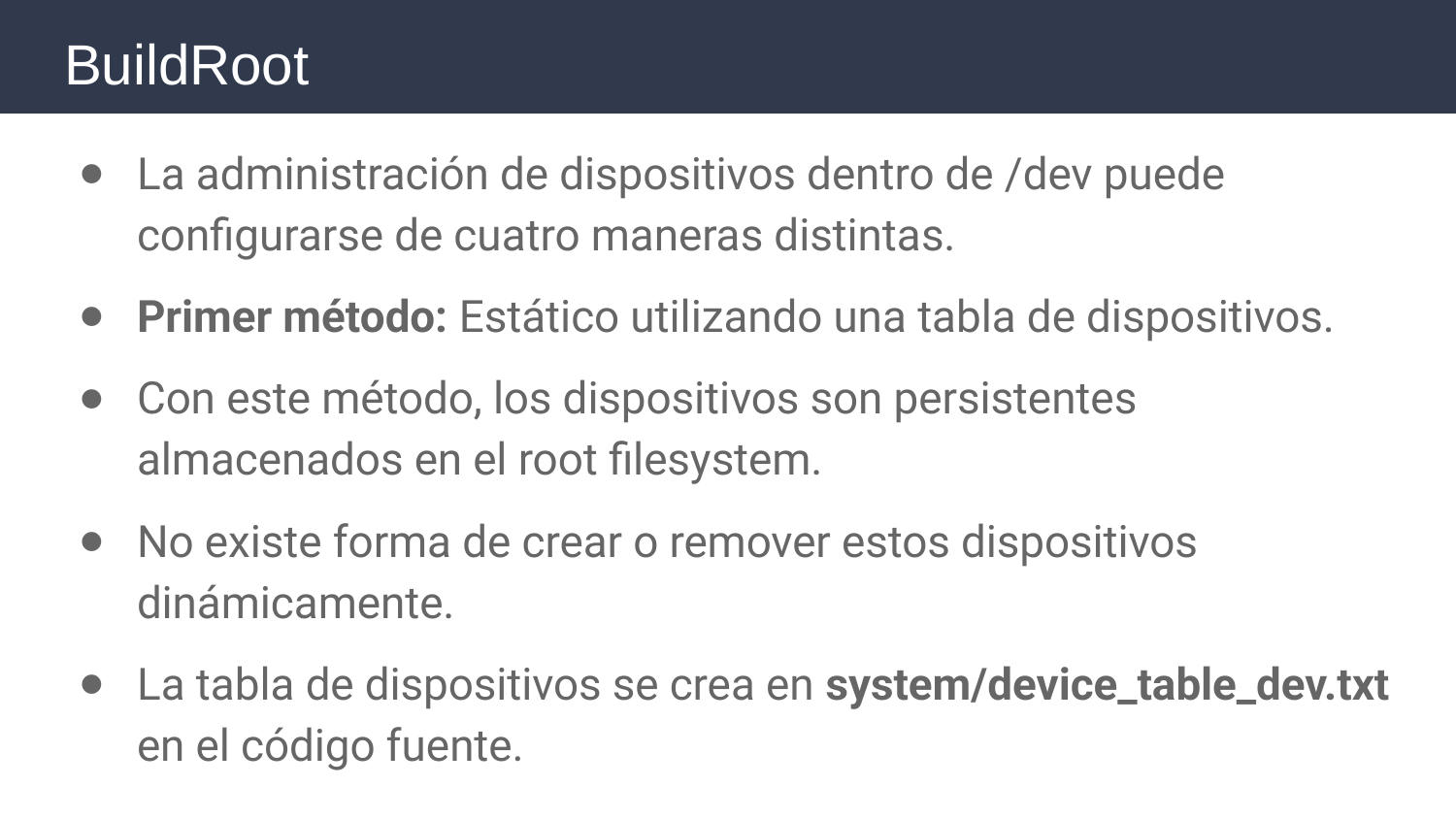

# BuildRoot

La administración de dispositivos dentro de /dev puede configurarse de cuatro maneras distintas.
Primer método: Estático utilizando una tabla de dispositivos.
Con este método, los dispositivos son persistentes almacenados en el root filesystem.
No existe forma de crear o remover estos dispositivos dinámicamente.
La tabla de dispositivos se crea en system/device_table_dev.txt en el código fuente.